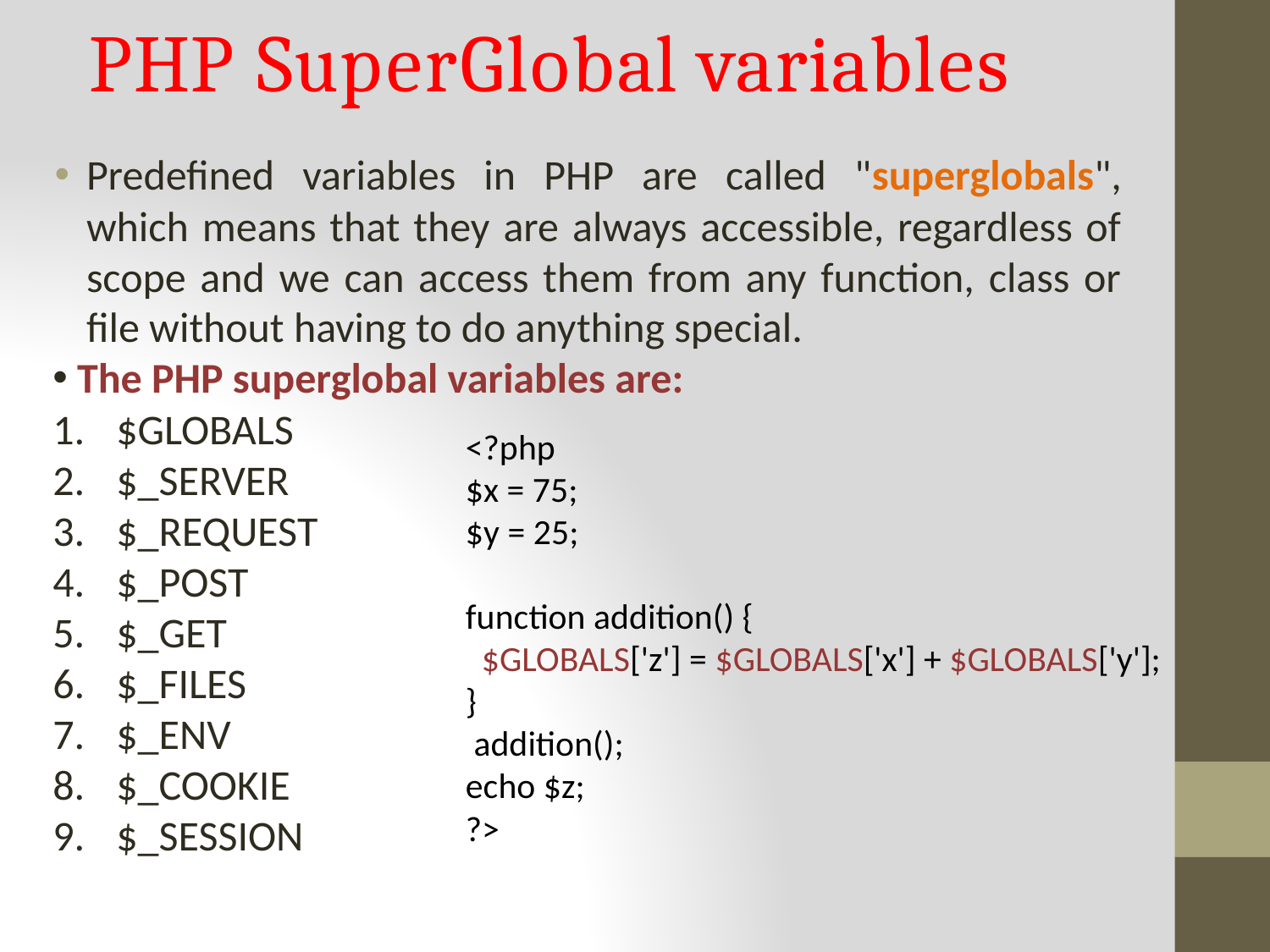

# PHP SuperGlobal variables
Predefined variables in PHP are called "superglobals", which means that they are always accessible, regardless of scope and we can access them from any function, class or file without having to do anything special.
 The PHP superglobal variables are:
$GLOBALS
$_SERVER
$_REQUEST
$_POST
$_GET
$_FILES
$_ENV
$_COOKIE
$_SESSION
<?php
$x = 75;
$y = 25;
 
function addition() {
  $GLOBALS['z'] = $GLOBALS['x'] + $GLOBALS['y'];
}
 addition();
echo $z;
?>